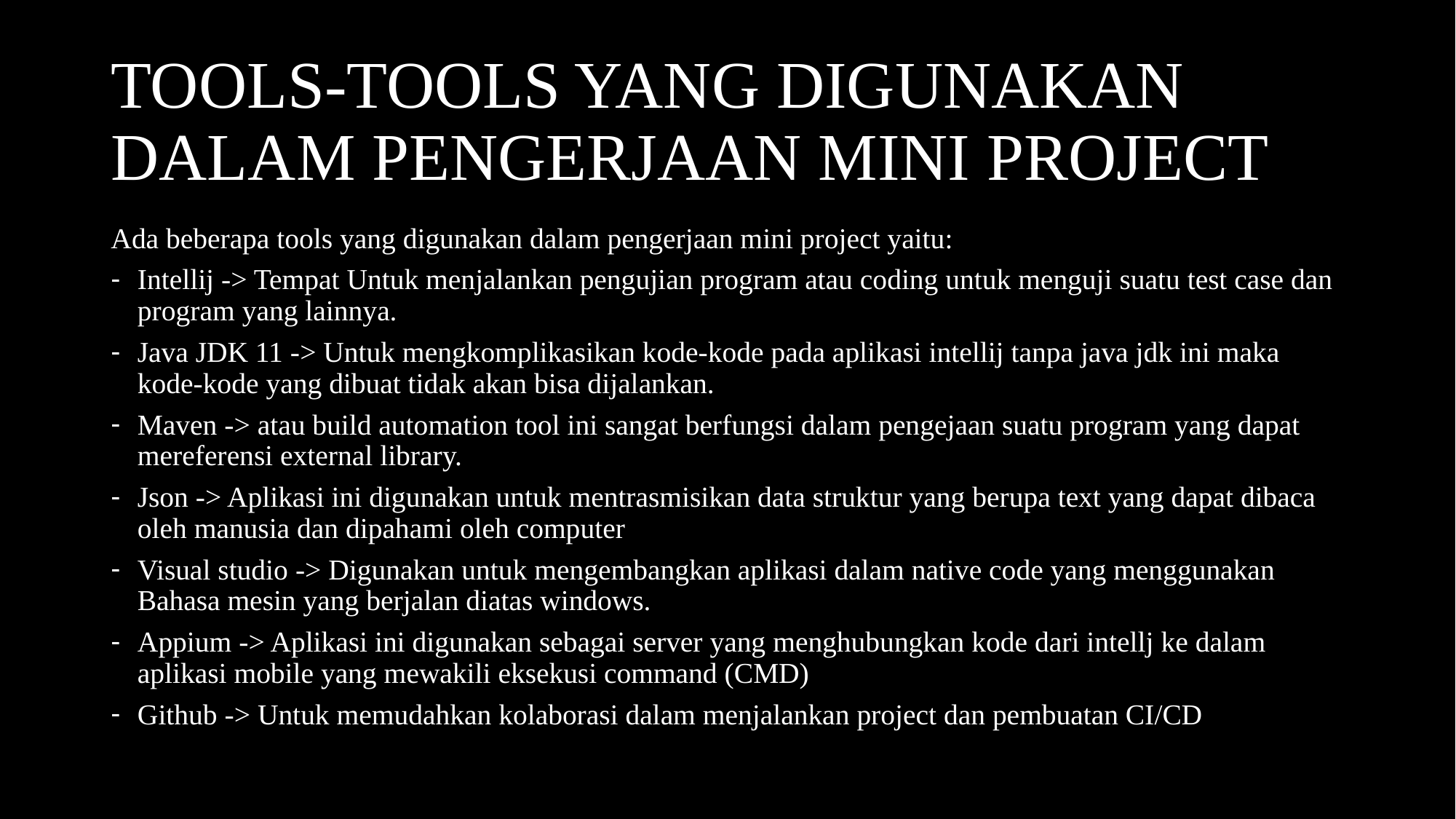

# TOOLS-TOOLS YANG DIGUNAKAN DALAM PENGERJAAN MINI PROJECT
Ada beberapa tools yang digunakan dalam pengerjaan mini project yaitu:
Intellij -> Tempat Untuk menjalankan pengujian program atau coding untuk menguji suatu test case dan program yang lainnya.
Java JDK 11 -> Untuk mengkomplikasikan kode-kode pada aplikasi intellij tanpa java jdk ini maka kode-kode yang dibuat tidak akan bisa dijalankan.
Maven -> atau build automation tool ini sangat berfungsi dalam pengejaan suatu program yang dapat mereferensi external library.
Json -> Aplikasi ini digunakan untuk mentrasmisikan data struktur yang berupa text yang dapat dibaca oleh manusia dan dipahami oleh computer
Visual studio -> Digunakan untuk mengembangkan aplikasi dalam native code yang menggunakan Bahasa mesin yang berjalan diatas windows.
Appium -> Aplikasi ini digunakan sebagai server yang menghubungkan kode dari intellj ke dalam aplikasi mobile yang mewakili eksekusi command (CMD)
Github -> Untuk memudahkan kolaborasi dalam menjalankan project dan pembuatan CI/CD